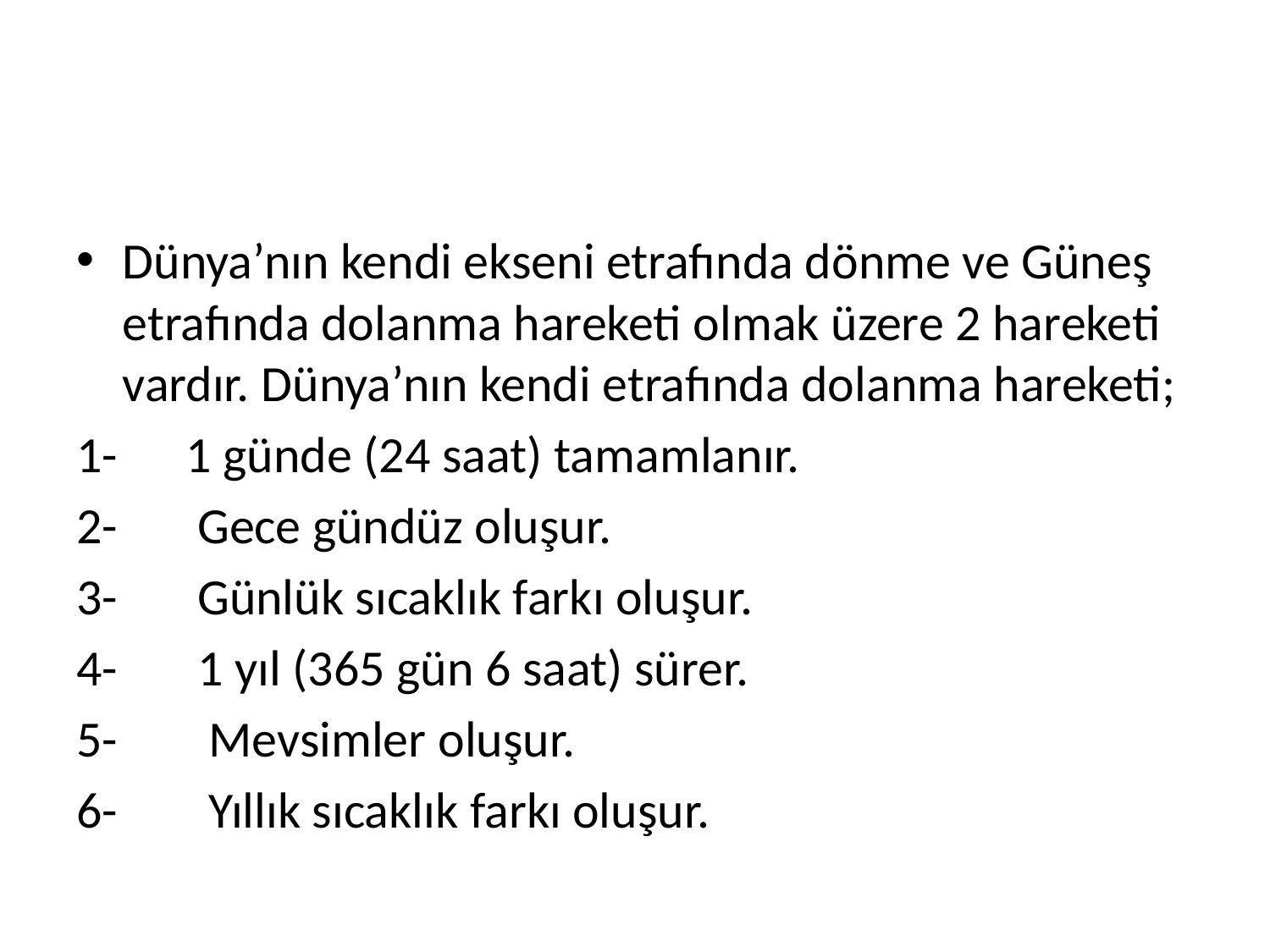

#
Dünya’nın kendi ekseni etrafında dönme ve Güneş etrafında dolanma hareketi olmak üzere 2 hareketi vardır. Dünya’nın kendi etrafında dolanma hareketi;
1-      1 günde (24 saat) tamamlanır.
2-       Gece gündüz oluşur.
3-       Günlük sıcaklık farkı oluşur.
4-       1 yıl (365 gün 6 saat) sürer.
5-        Mevsimler oluşur.
6-        Yıllık sıcaklık farkı oluşur.